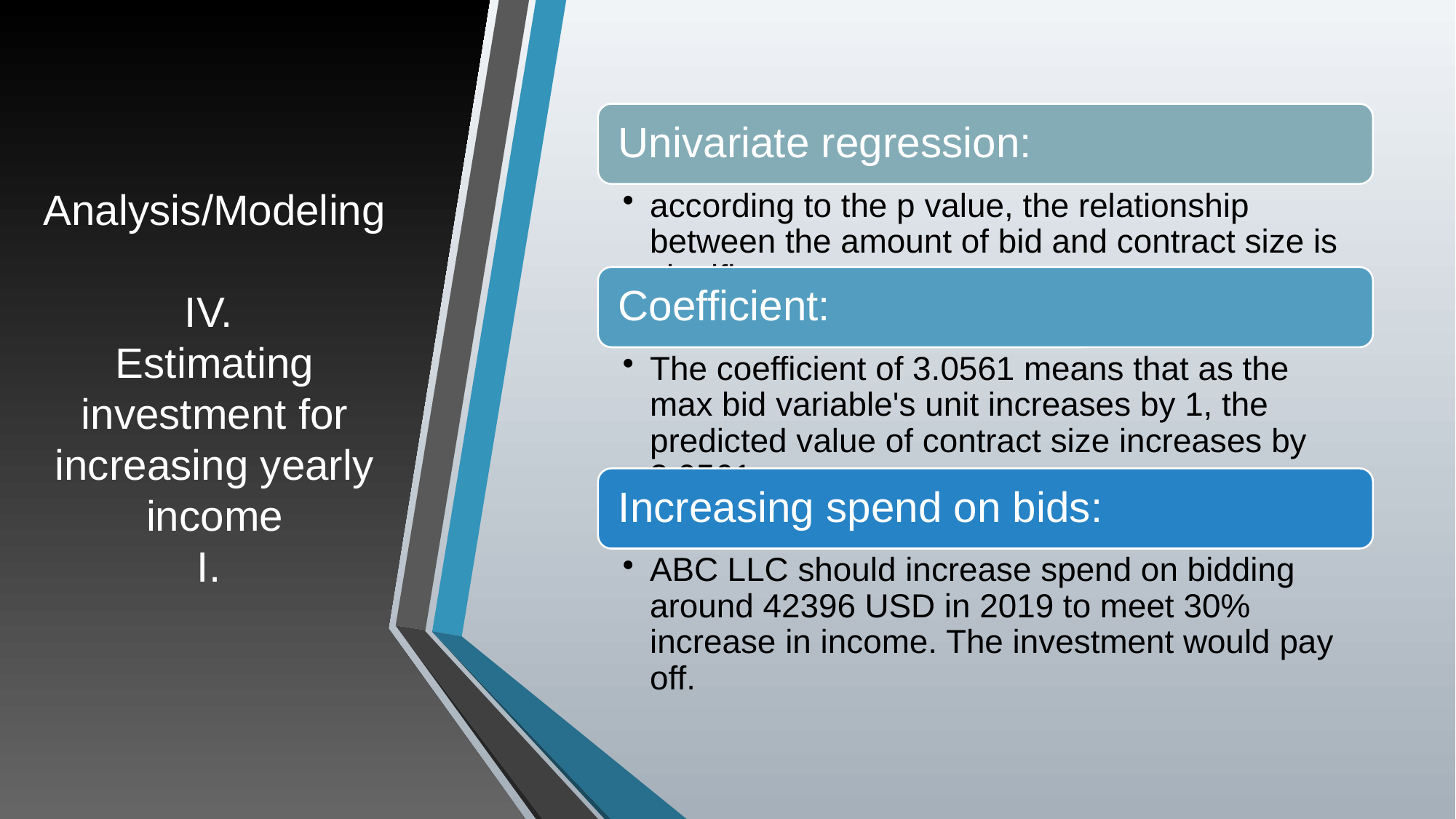

# Analysis/Modeling IV. Estimating investment for increasing yearly income I.
Univariate regression:
according to the p value, the relationship between the amount of bid and contract size is significant.
Coefficient:
The coefficient of 3.0561 means that as the max bid variable's unit increases by 1, the predicted value of contract size increases by 3.0561.
Increasing spend on bids:
ABC LLC should increase spend on bidding around 42396 USD in 2019 to meet 30% increase in income. The investment would pay off.